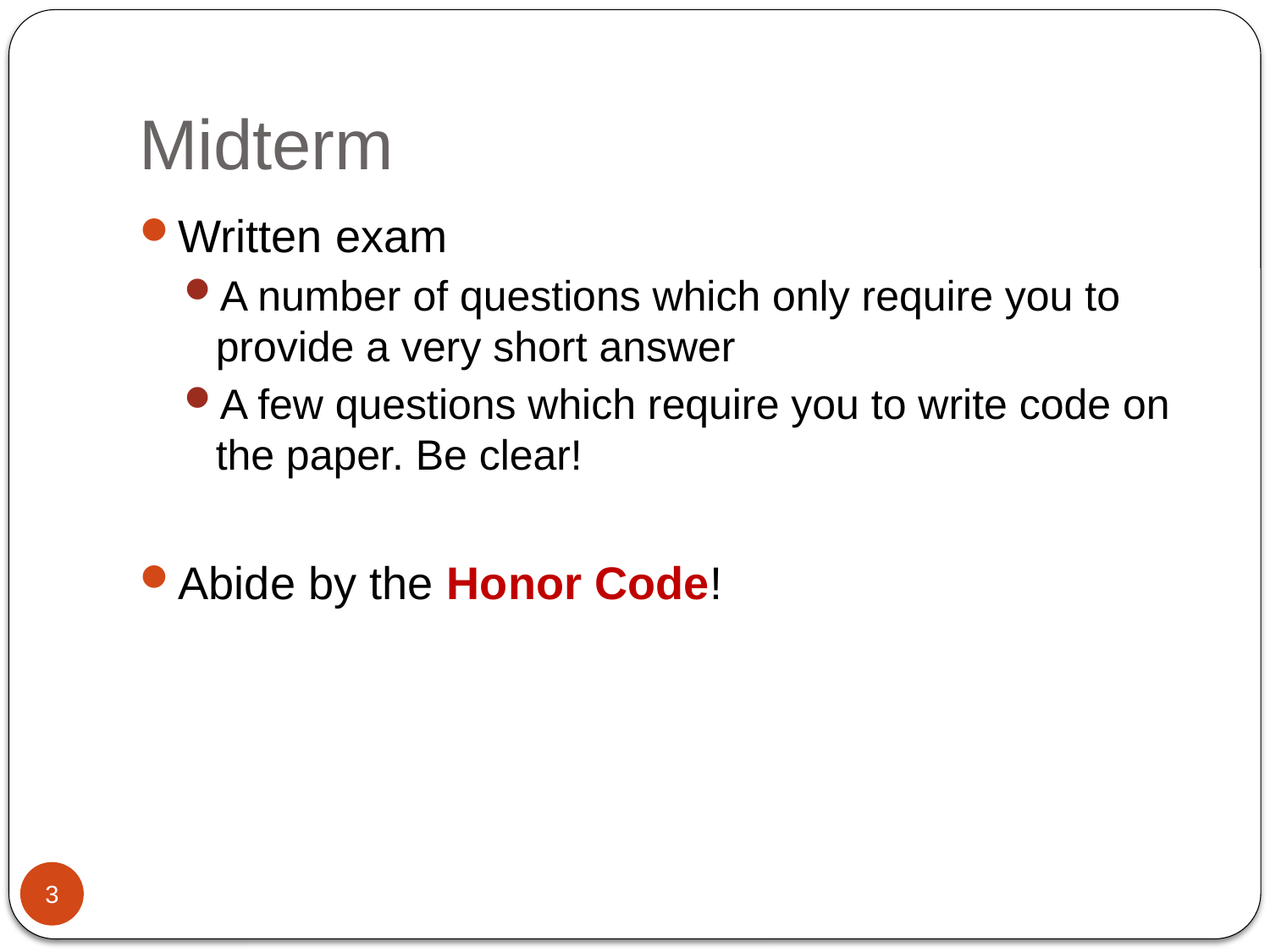

# Midterm
Written exam
A number of questions which only require you to provide a very short answer
A few questions which require you to write code on the paper. Be clear!

Abide by the Honor Code!

3